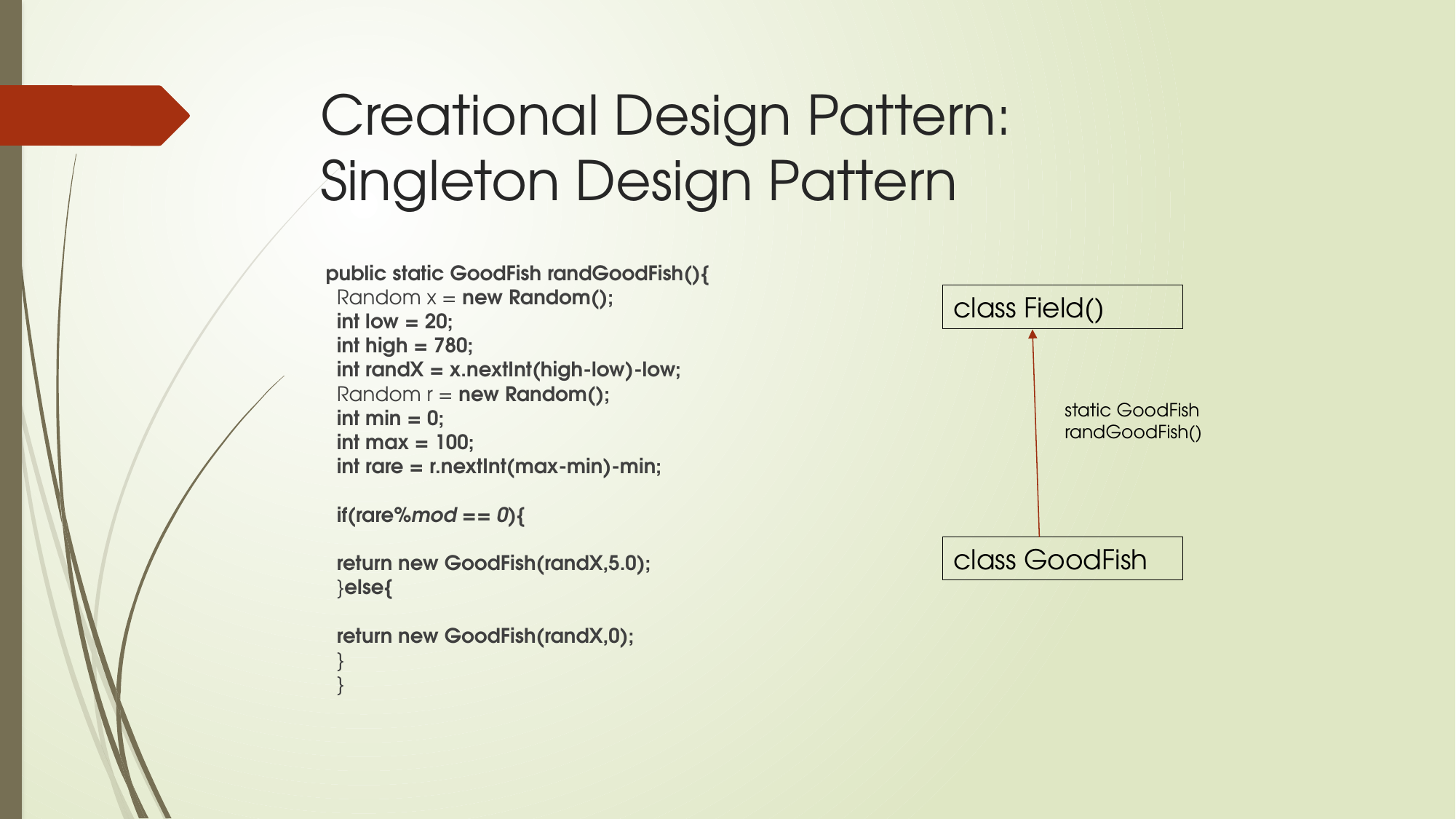

# Creational Design Pattern: Singleton Design Pattern
 public static GoodFish randGoodFish(){
   Random x = new Random();
   int low = 20;
   int high = 780;
   int randX = x.nextInt(high-low)-low;
   Random r = new Random();
   int min = 0;
   int max = 100;
   int rare = r.nextInt(max-min)-min;

   if(rare%mod == 0){

   return new GoodFish(randX,5.0);
   }else{

   return new GoodFish(randX,0);
   }
   }
class Field()
static GoodFish randGoodFish()
class GoodFish